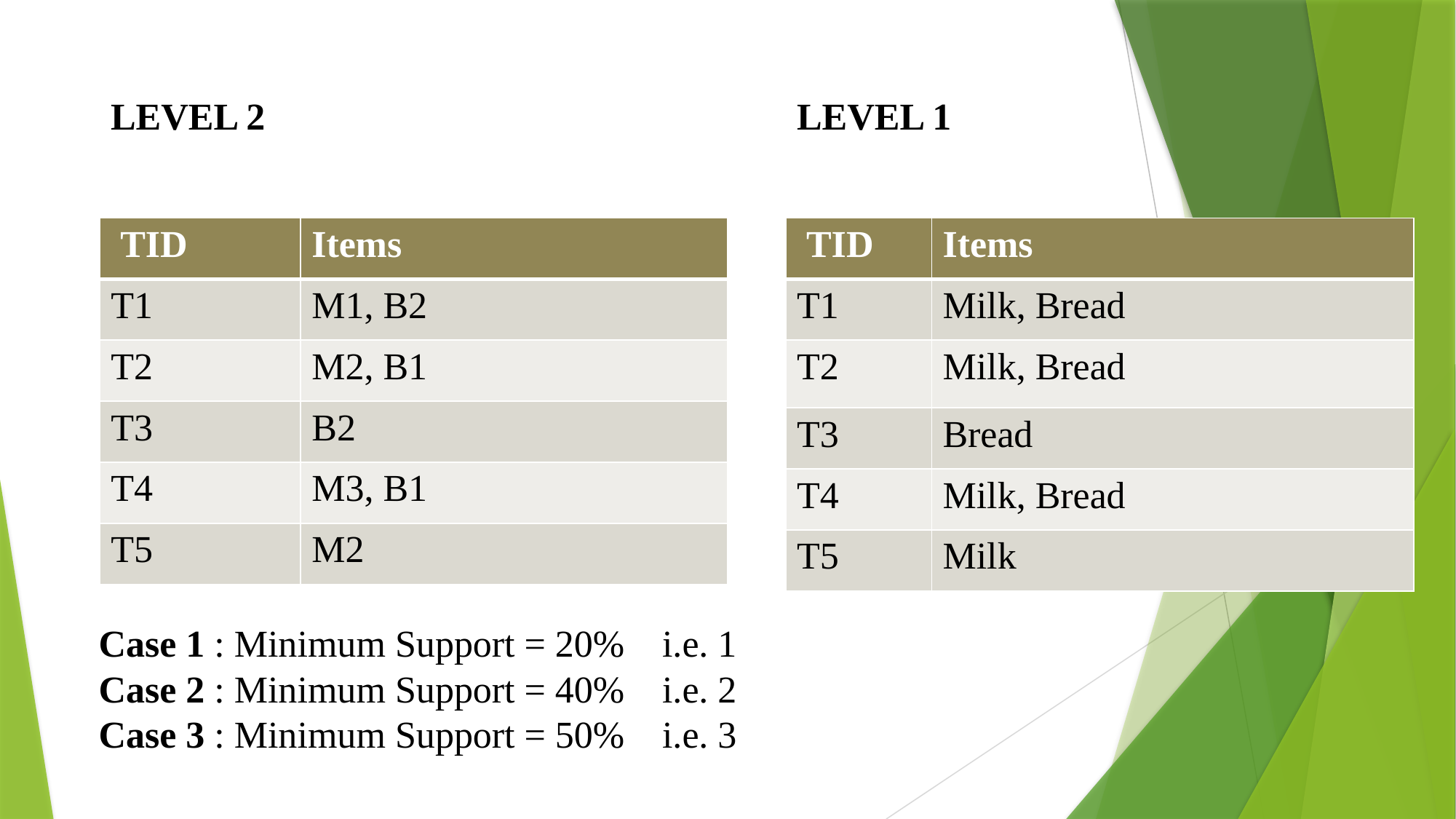

LEVEL 2
LEVEL 1
| TID | Items |
| --- | --- |
| T1 | M1, B2 |
| T2 | M2, B1 |
| T3 | B2 |
| T4 | M3, B1 |
| T5 | M2 |
| TID | Items |
| --- | --- |
| T1 | Milk, Bread |
| T2 | Milk, Bread |
| T3 | Bread |
| T4 | Milk, Bread |
| T5 | Milk |
Case 1 : Minimum Support = 20%    i.e. 1
Case 2 : Minimum Support = 40%    i.e. 2
Case 3 : Minimum Support = 50%    i.e. 3